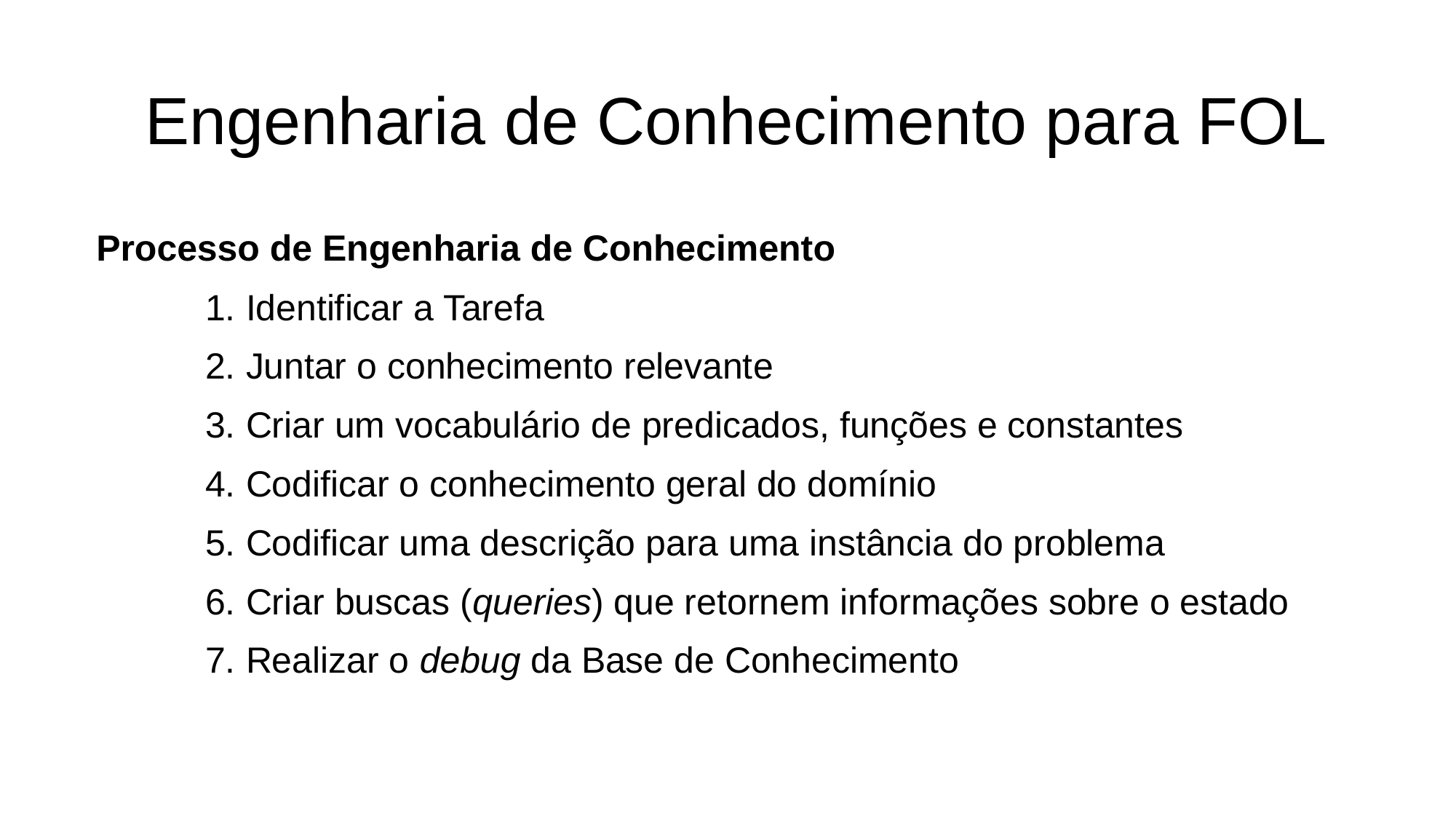

# Engenharia de Conhecimento para FOL
Processo de Engenharia de Conhecimento
	1. Identificar a Tarefa
	2. Juntar o conhecimento relevante
	3. Criar um vocabulário de predicados, funções e constantes
	4. Codificar o conhecimento geral do domínio
	5. Codificar uma descrição para uma instância do problema
	6. Criar buscas (queries) que retornem informações sobre o estado
	7. Realizar o debug da Base de Conhecimento